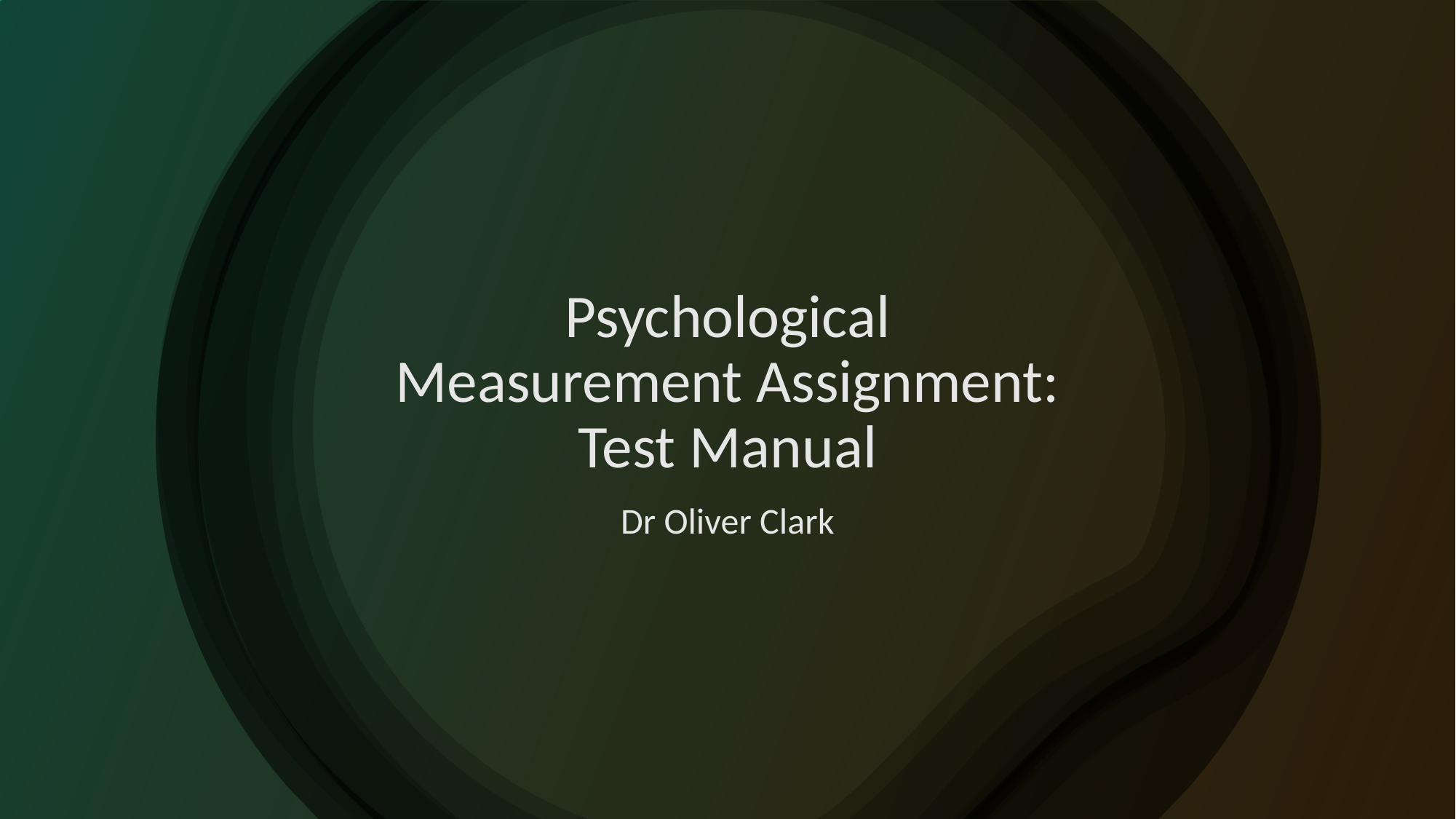

# Psychological Measurement Assignment: Test Manual
Dr Oliver Clark